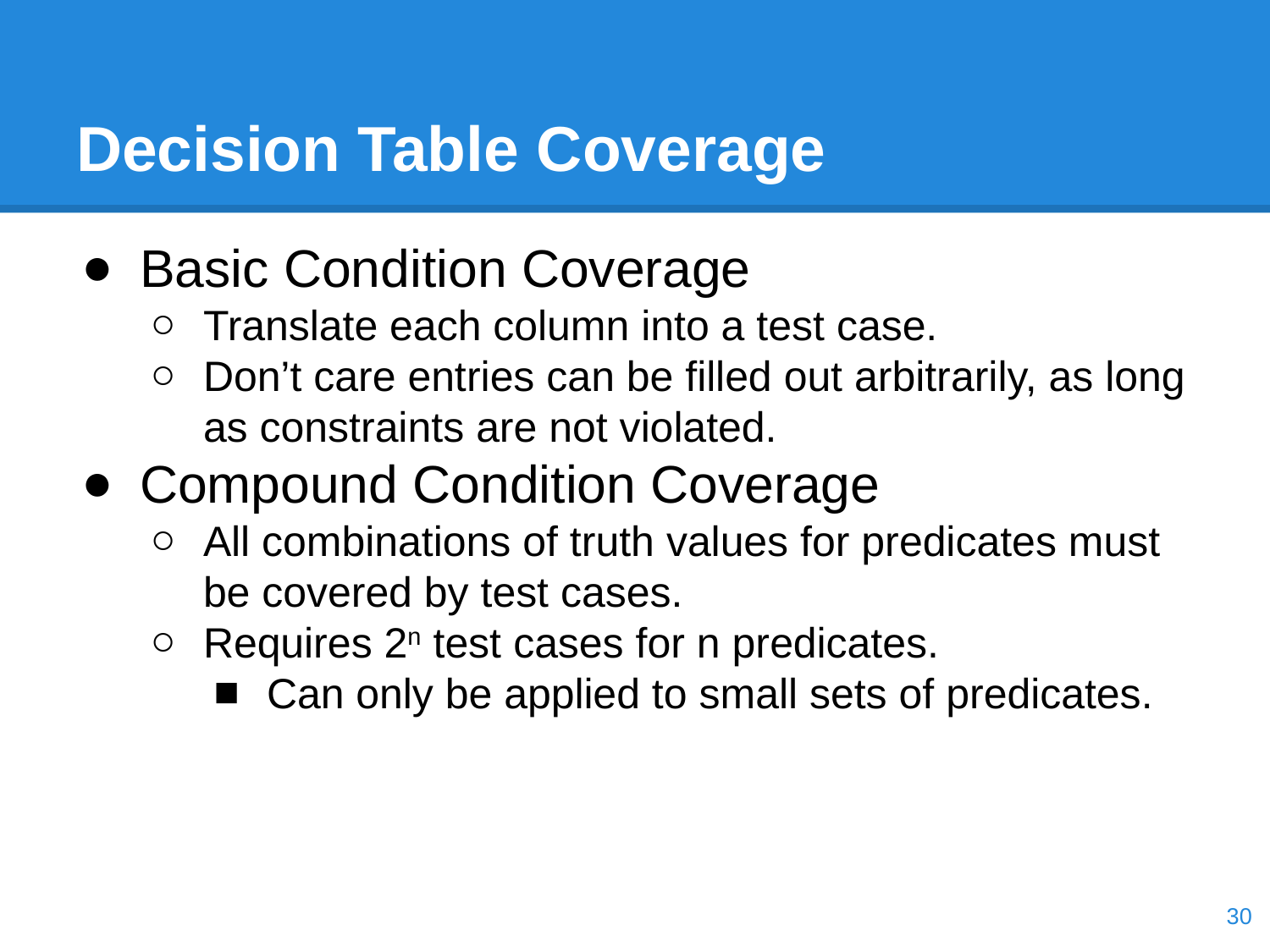

# Decision Table Coverage
Basic Condition Coverage
Translate each column into a test case.
Don’t care entries can be filled out arbitrarily, as long as constraints are not violated.
Compound Condition Coverage
All combinations of truth values for predicates must be covered by test cases.
Requires 2n test cases for n predicates.
Can only be applied to small sets of predicates.
30